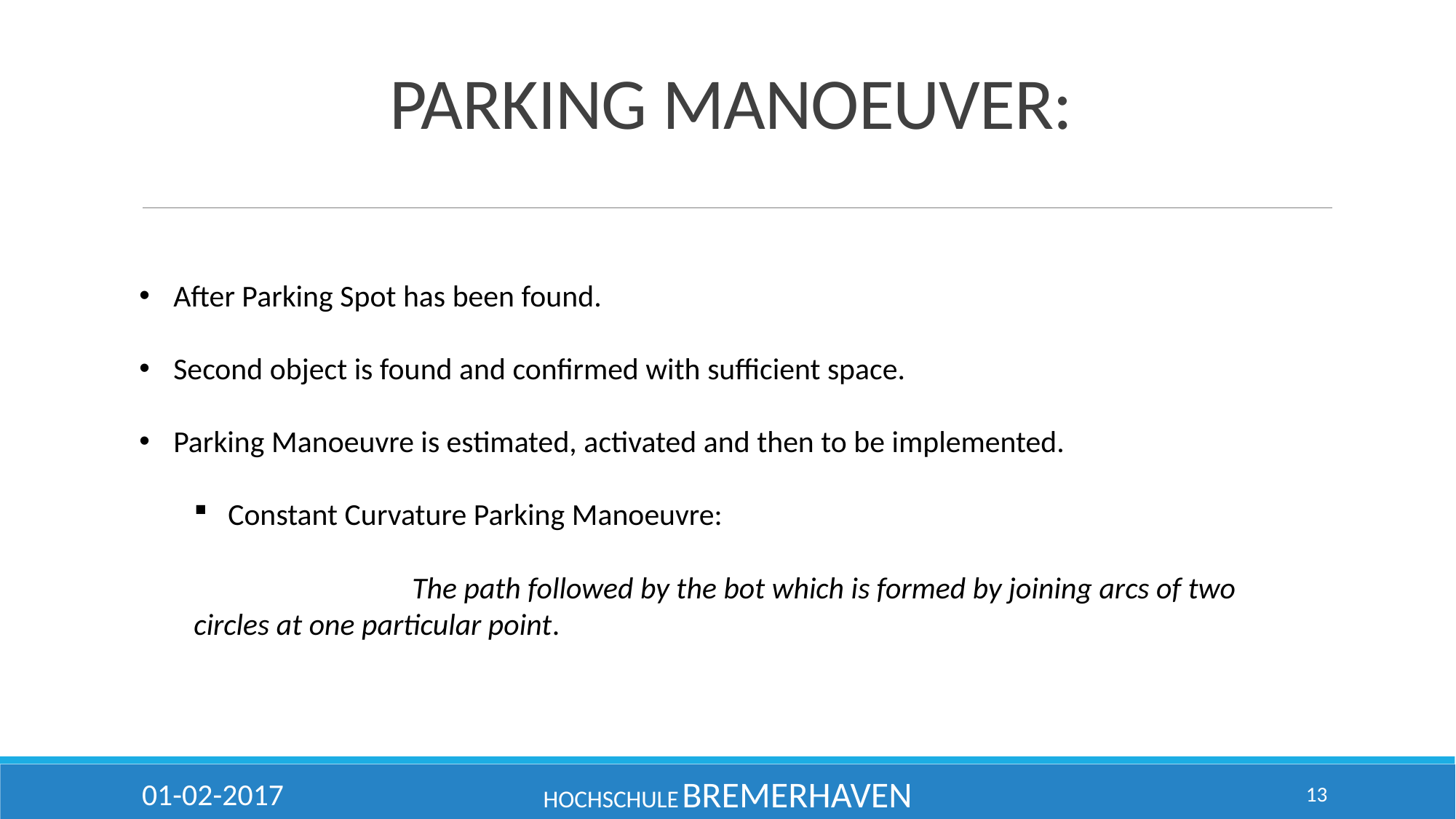

# PARKING MANOEUVER:
After Parking Spot has been found.

Second object is found and confirmed with sufficient space.

Parking Manoeuvre is estimated, activated and then to be implemented.

Constant Curvature Parking Manoeuvre:

		The path followed by the bot which is formed by joining arcs of two circles at one particular point.

01-02-2017
HOCHSCHULE BREMERHAVEN
13